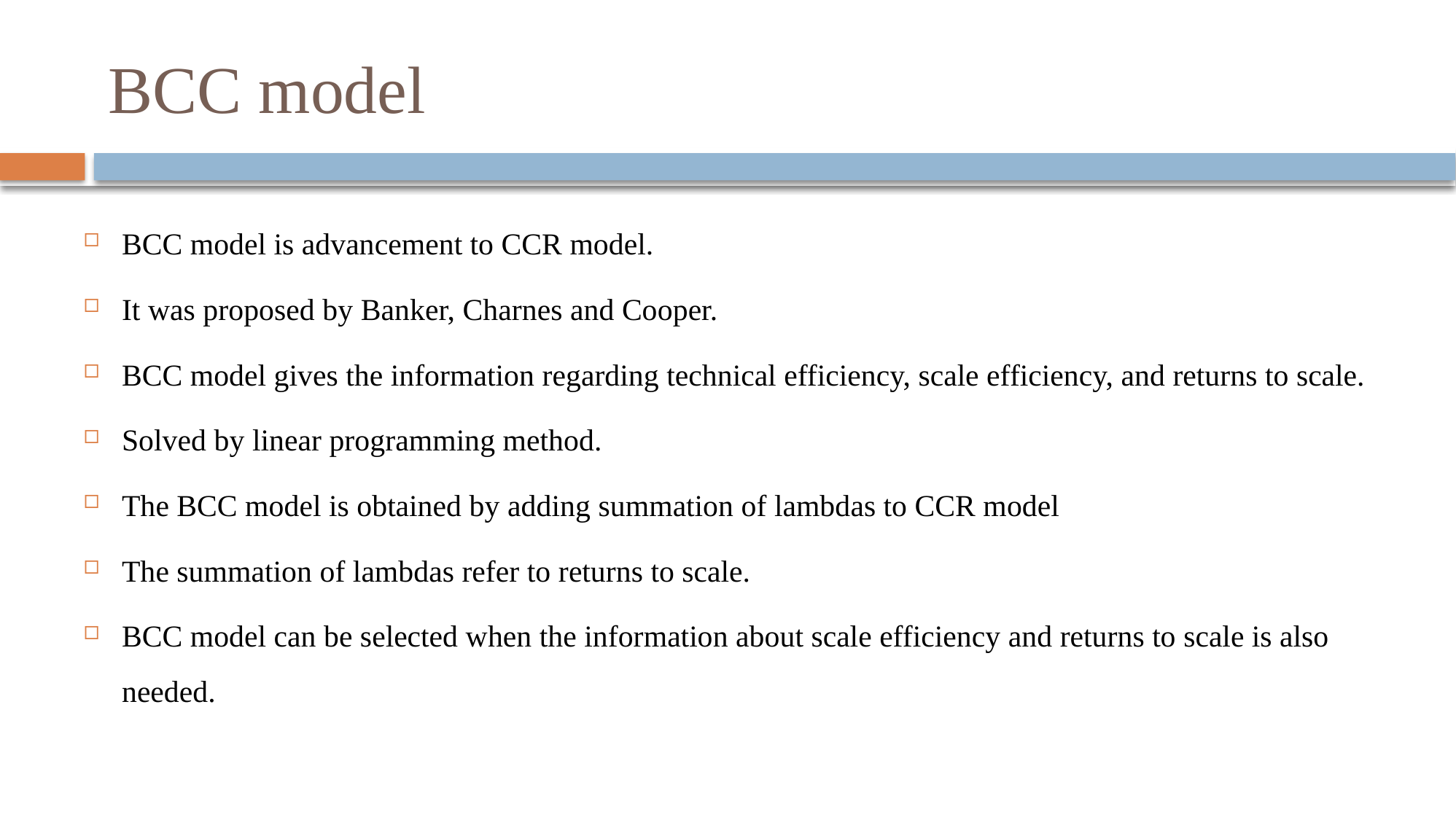

# BCC model

BCC model is advancement to CCR model.
It was proposed by Banker, Charnes and Cooper.
BCC model gives the information regarding technical efficiency, scale efficiency, and returns to scale.
Solved by linear programming method.
The BCC model is obtained by adding summation of lambdas to CCR model
The summation of lambdas refer to returns to scale.
BCC model can be selected when the information about scale efficiency and returns to scale is also needed.